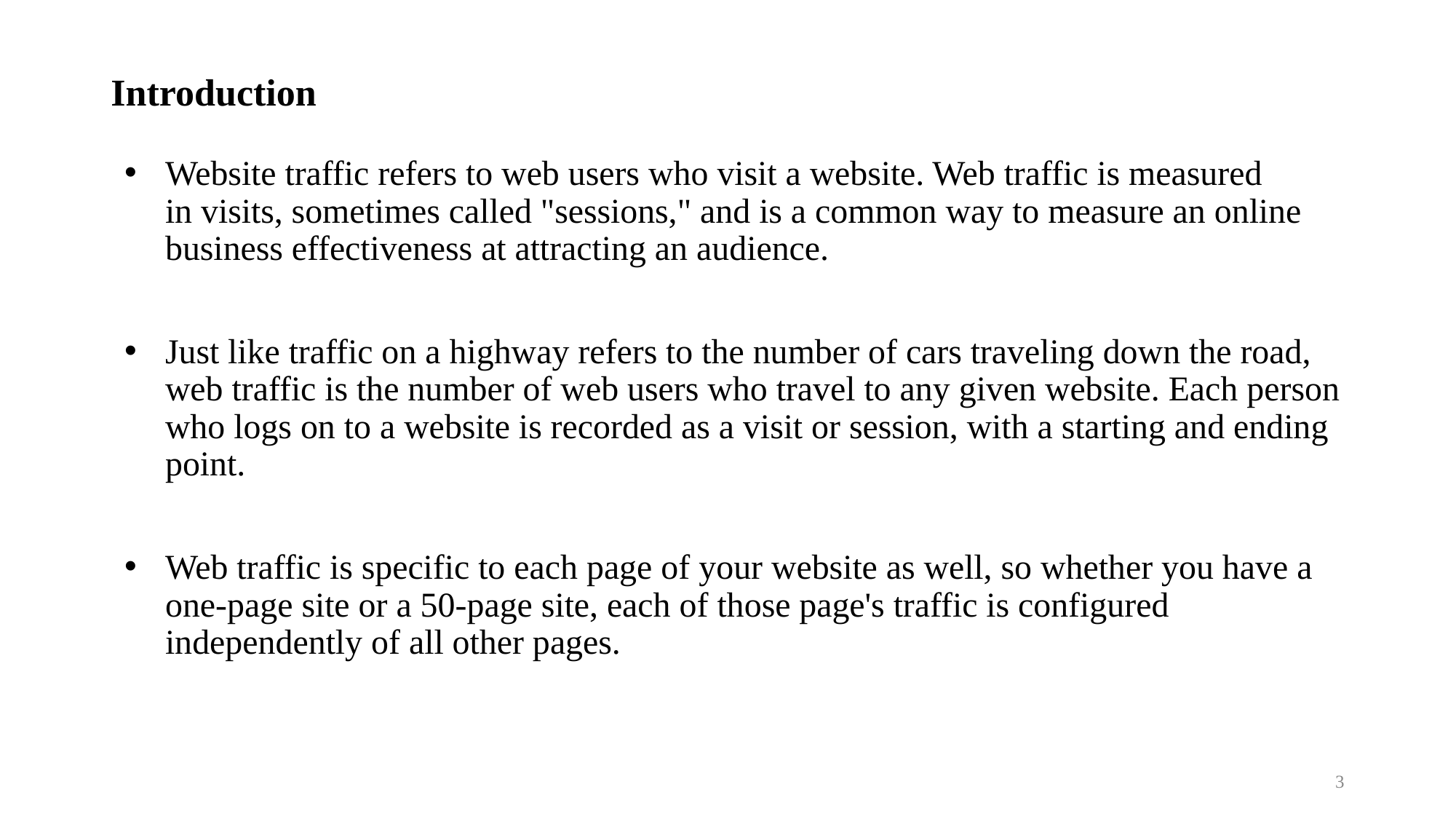

# Introduction
Website traffic refers to web users who visit a website. Web traffic is measured in visits, sometimes called "sessions," and is a common way to measure an online business effectiveness at attracting an audience.

Just like traffic on a highway refers to the number of cars traveling down the road, web traffic is the number of web users who travel to any given website. Each person who logs on to a website is recorded as a visit or session, with a starting and ending point.

Web traffic is specific to each page of your website as well, so whether you have a one-page site or a 50-page site, each of those page's traffic is configured independently of all other pages.
3